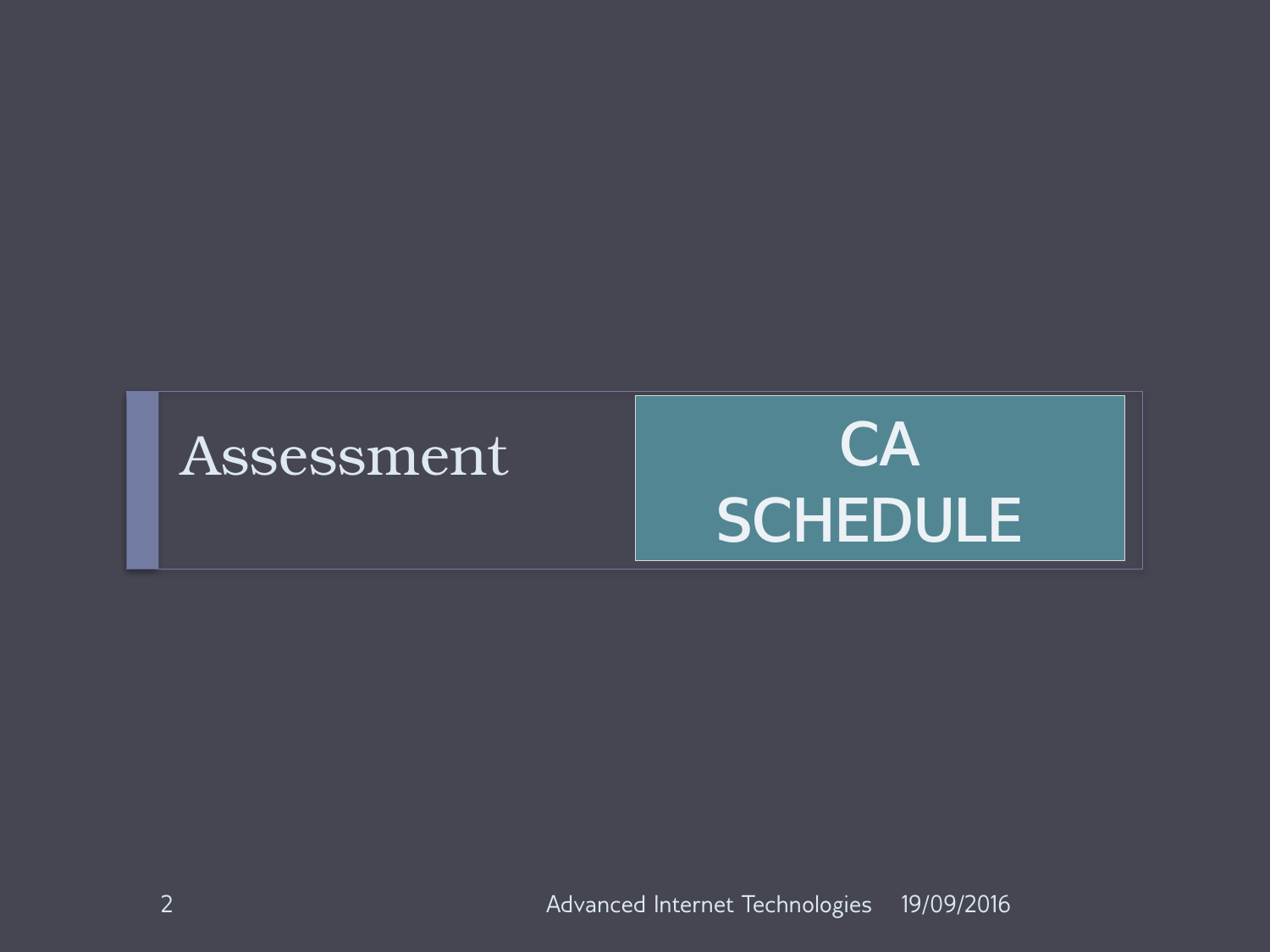

CA
Schedule
# Assessment

2
Advanced Internet Technologies
19/09/2016